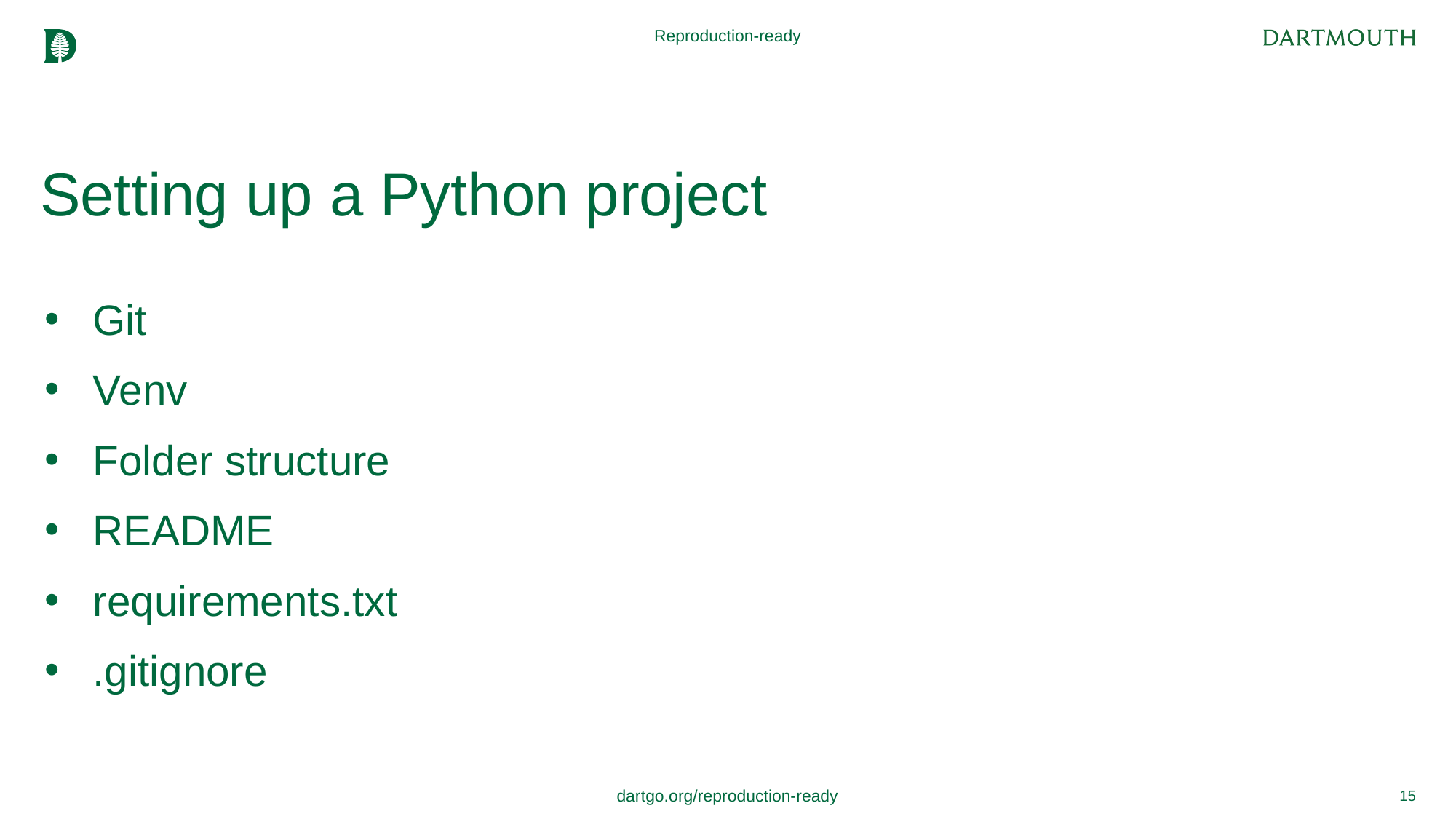

Reproduction-ready
# Setting up a Python project
Git
Venv
Folder structure
README
requirements.txt
.gitignore
15